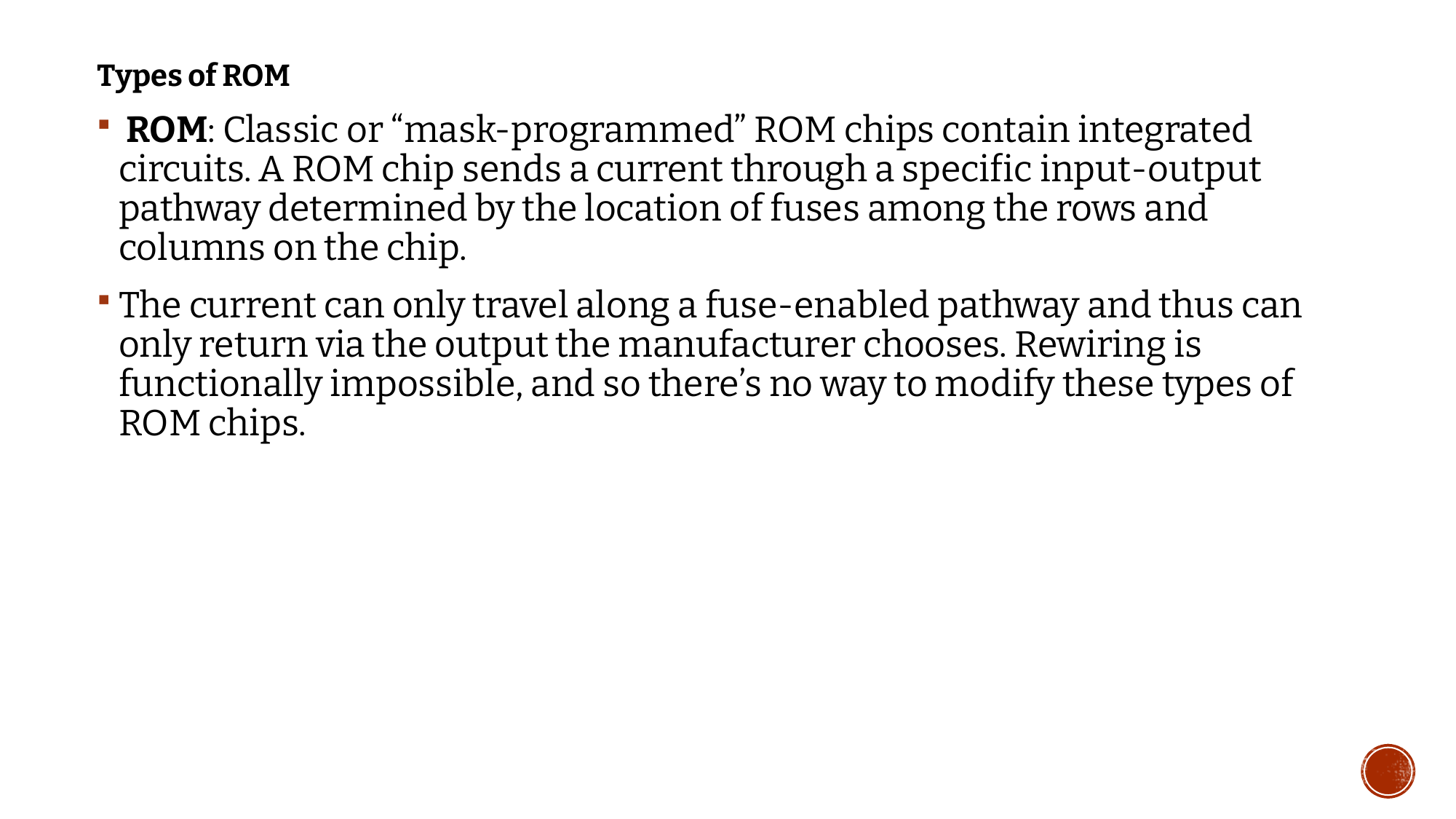

Types of ROM
 ROM: Classic or “mask-programmed” ROM chips contain integrated circuits. A ROM chip sends a current through a specific input-output pathway determined by the location of fuses among the rows and columns on the chip.
The current can only travel along a fuse-enabled pathway and thus can only return via the output the manufacturer chooses. Rewiring is functionally impossible, and so there’s no way to modify these types of ROM chips.